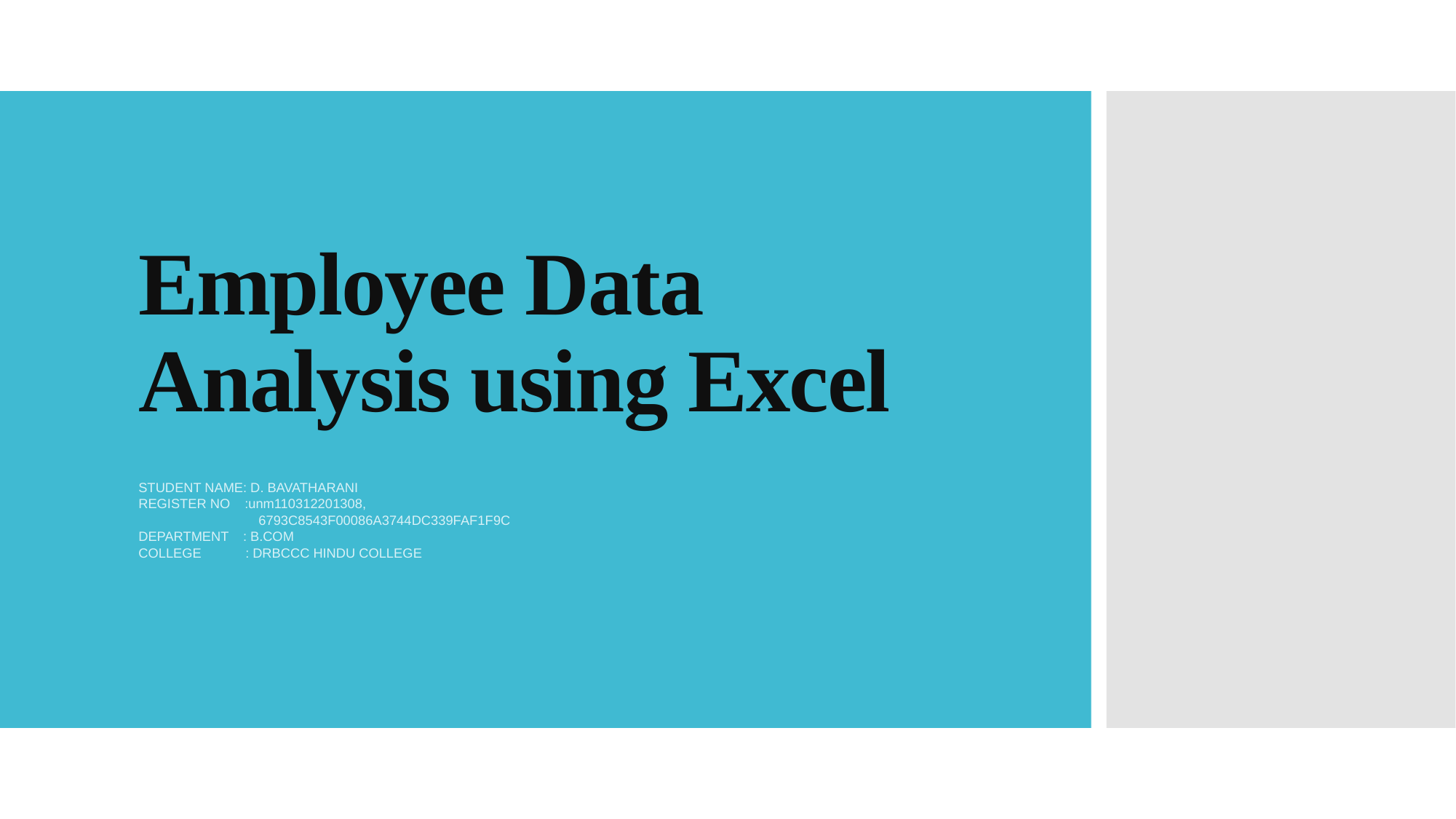

# Employee Data Analysis using Excel
STUDENT NAME: D. BAVATHARANI
REGISTER NO    :unm110312201308,
                                 6793C8543F00086A3744DC339FAF1F9C
DEPARTMENT    : B.COM
COLLEGE            : DRBCCC HINDU COLLEGE